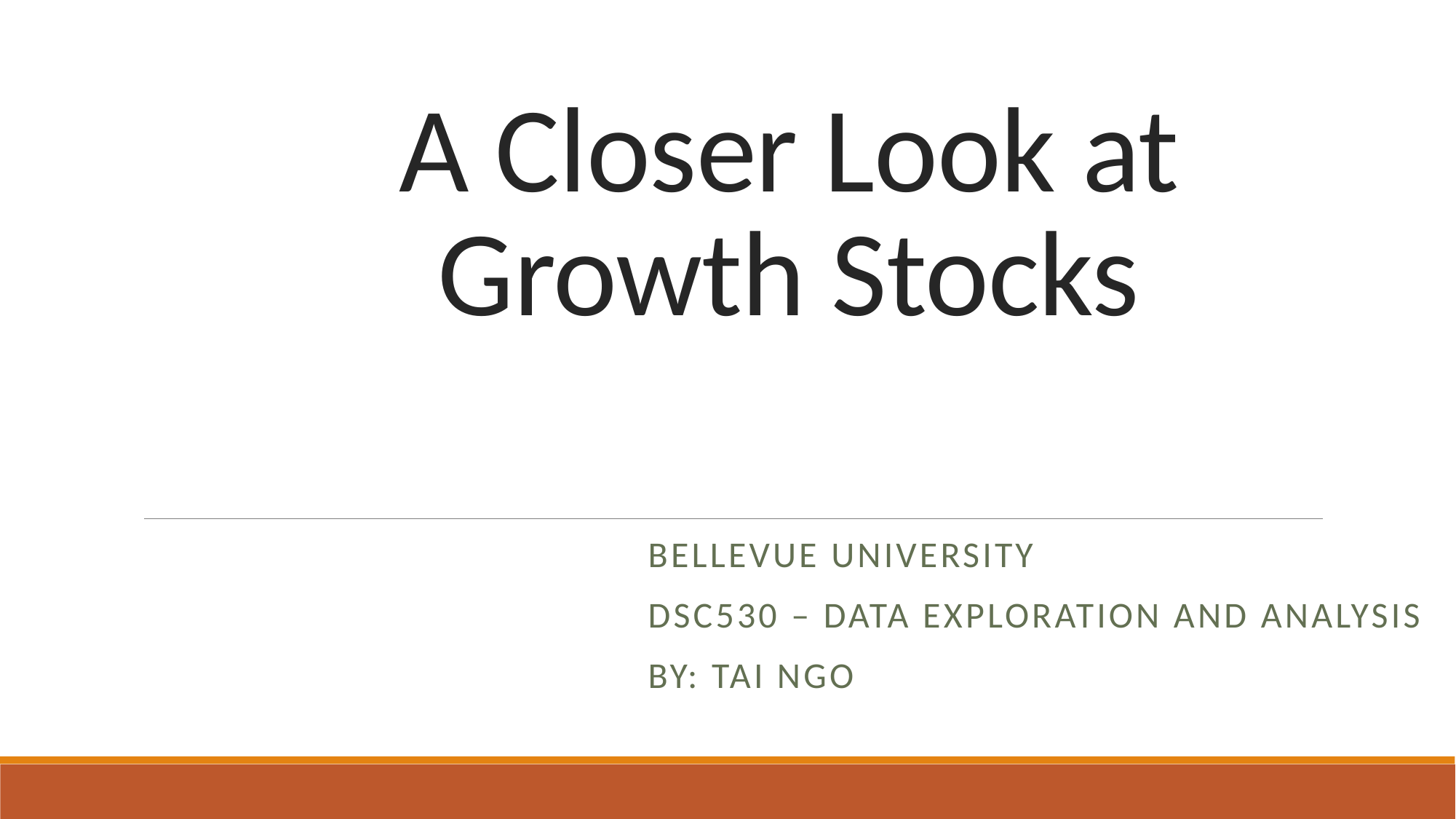

# A Closer Look at Growth Stocks
Bellevue University
DSC530 – Data Exploration and Analysis
By: Tai Ngo